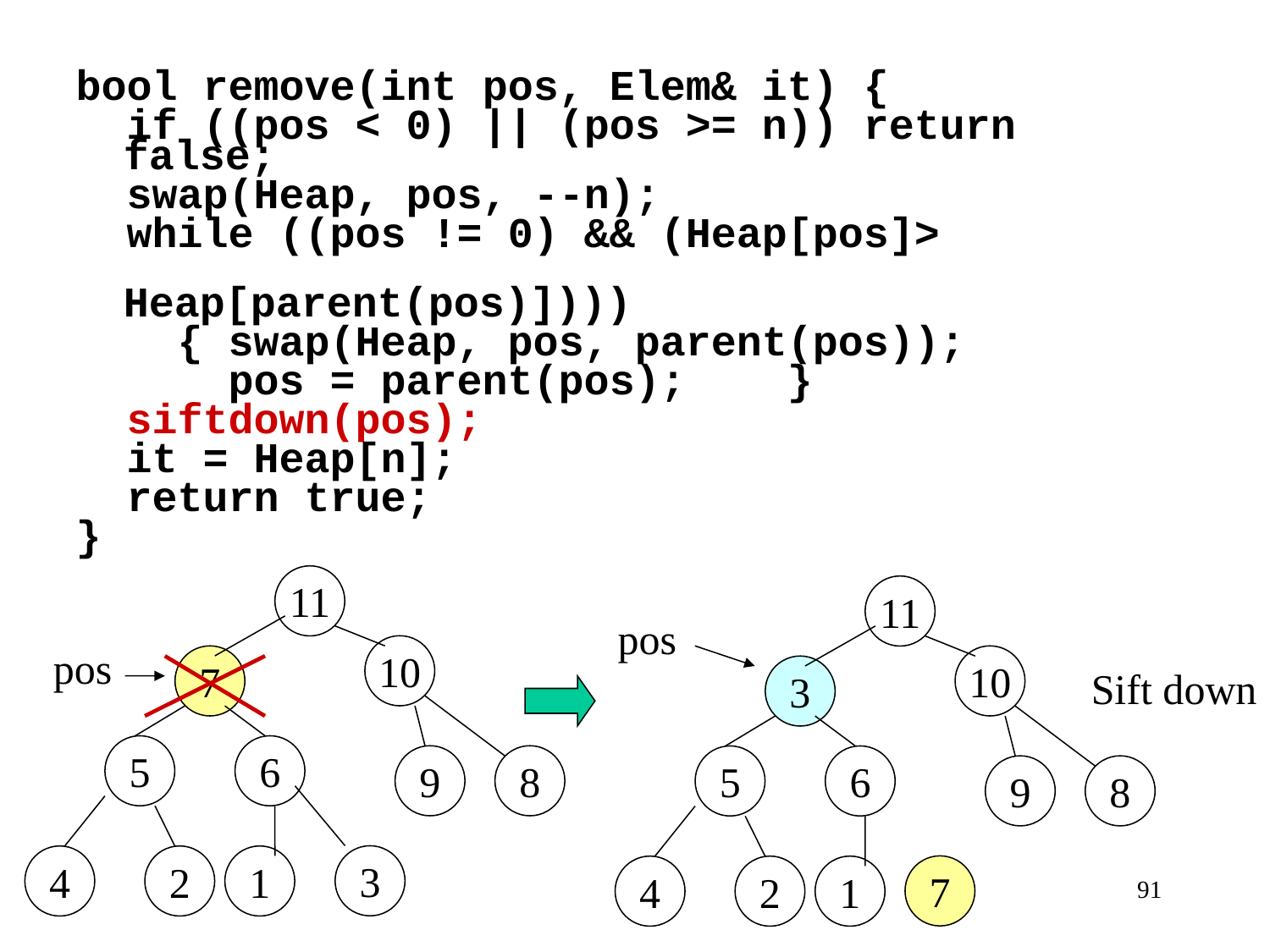

bool remove(int pos, Elem& it) {
  if ((pos < 0) || (pos >= n)) return false;
  swap(Heap, pos, --n);
  while ((pos != 0) && (Heap[pos]>
                        Heap[parent(pos)])))
    { swap(Heap, pos, parent(pos));
      pos = parent(pos);    }
  siftdown(pos);
  it = Heap[n];
  return true;
}
11
11
pos

10
pos

7

10
Sift down

3

5
6
9
8
5
6
9
8

3
4
2
1
7
4
2
1
91